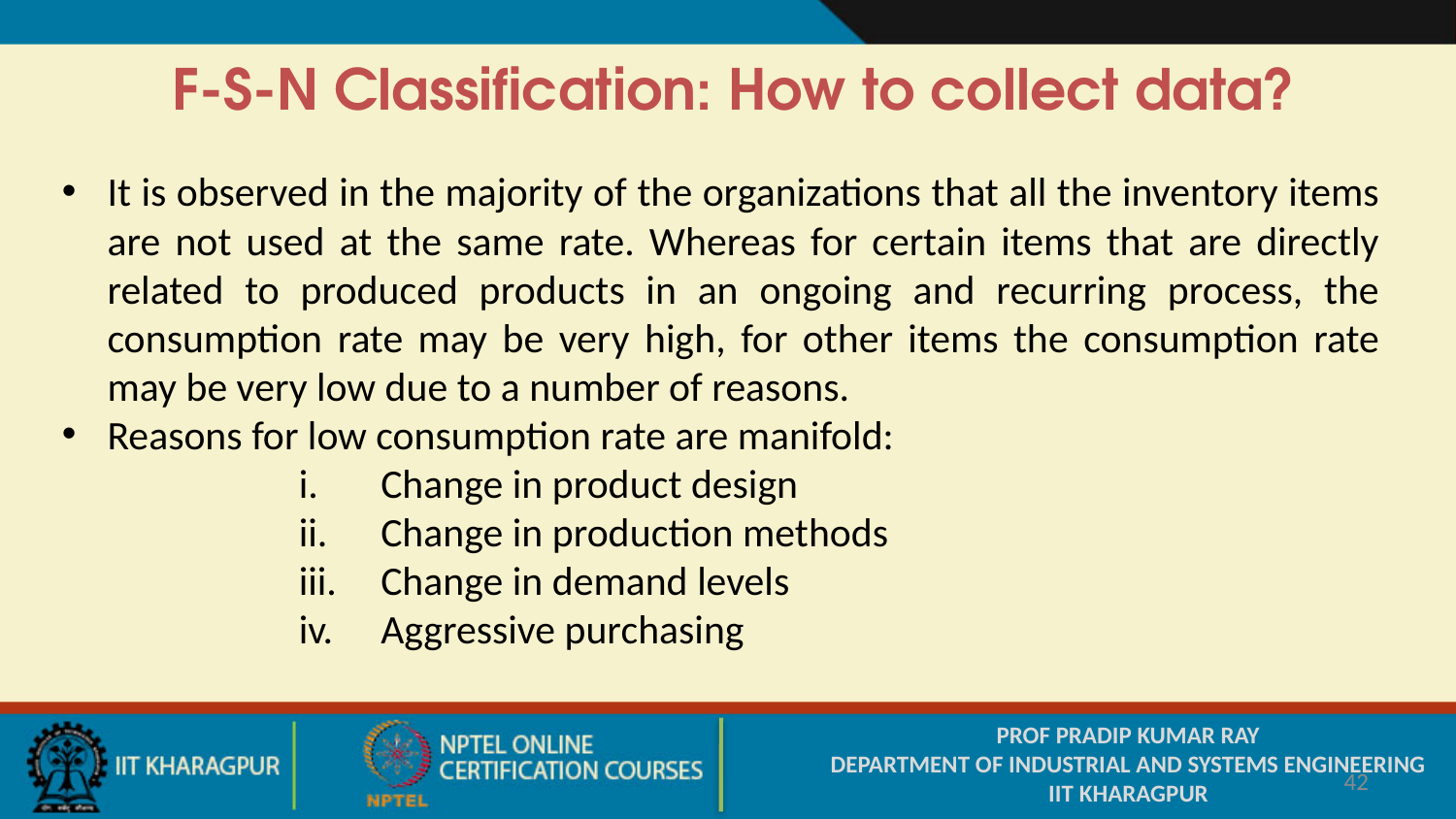

F-S-N Classification: How to collect data?
It is observed in the majority of the organizations that all the inventory items are not used at the same rate. Whereas for certain items that are directly related to produced products in an ongoing and recurring process, the consumption rate may be very high, for other items the consumption rate may be very low due to a number of reasons.
Reasons for low consumption rate are manifold:
Change in product design
Change in production methods
Change in demand levels
Aggressive purchasing
PROF PRADIP KUMAR RAY
DEPARTMENT OF INDUSTRIAL AND SYSTEMS ENGINEERING
IIT KHARAGPUR
42